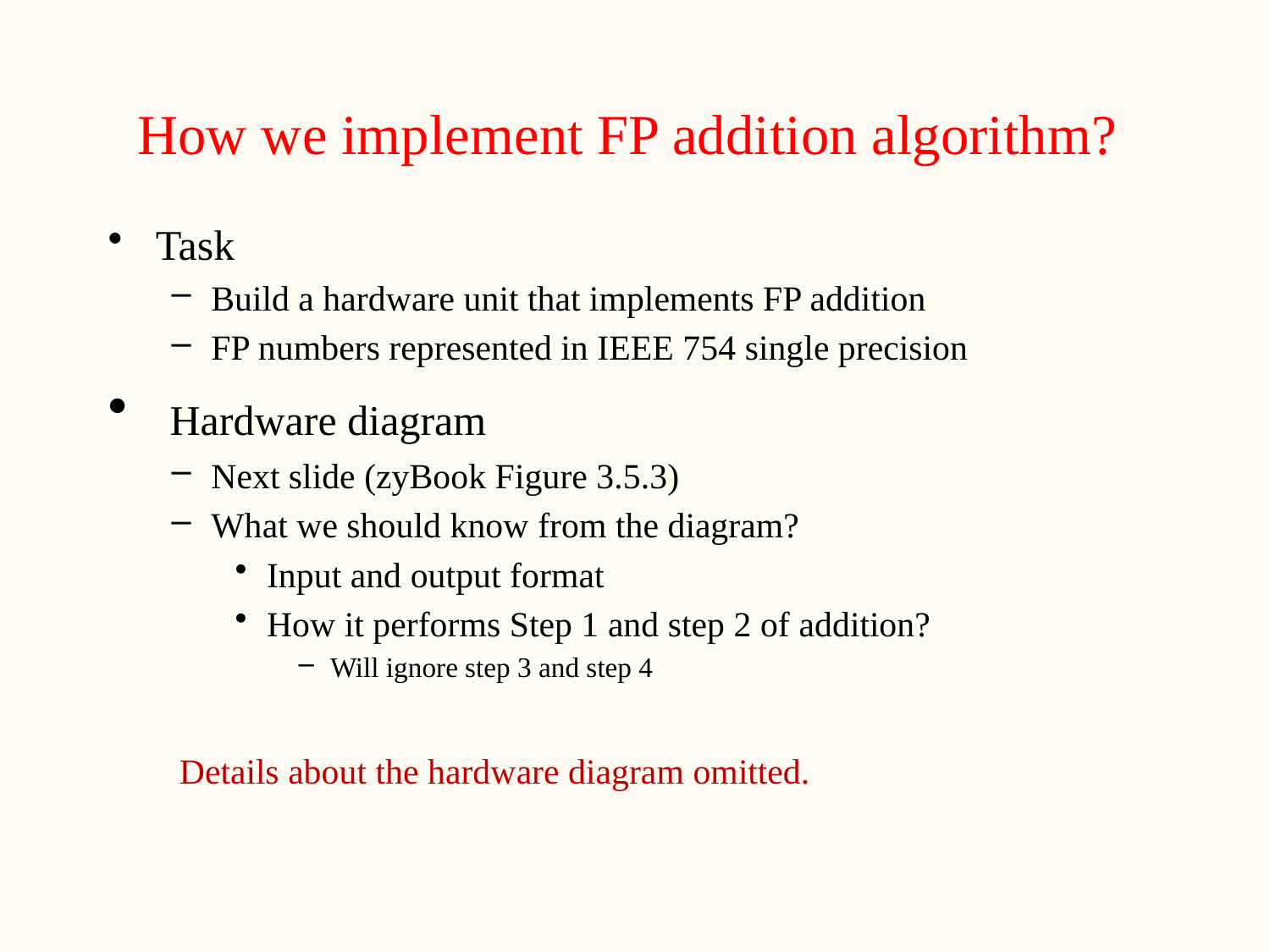

# How we implement FP addition algorithm?
Task
Build a hardware unit that implements FP addition
FP numbers represented in IEEE 754 single precision
 Hardware diagram
Next slide (zyBook Figure 3.5.3)
What we should know from the diagram?
Input and output format
How it performs Step 1 and step 2 of addition?
Will ignore step 3 and step 4

Details about the hardware diagram omitted.